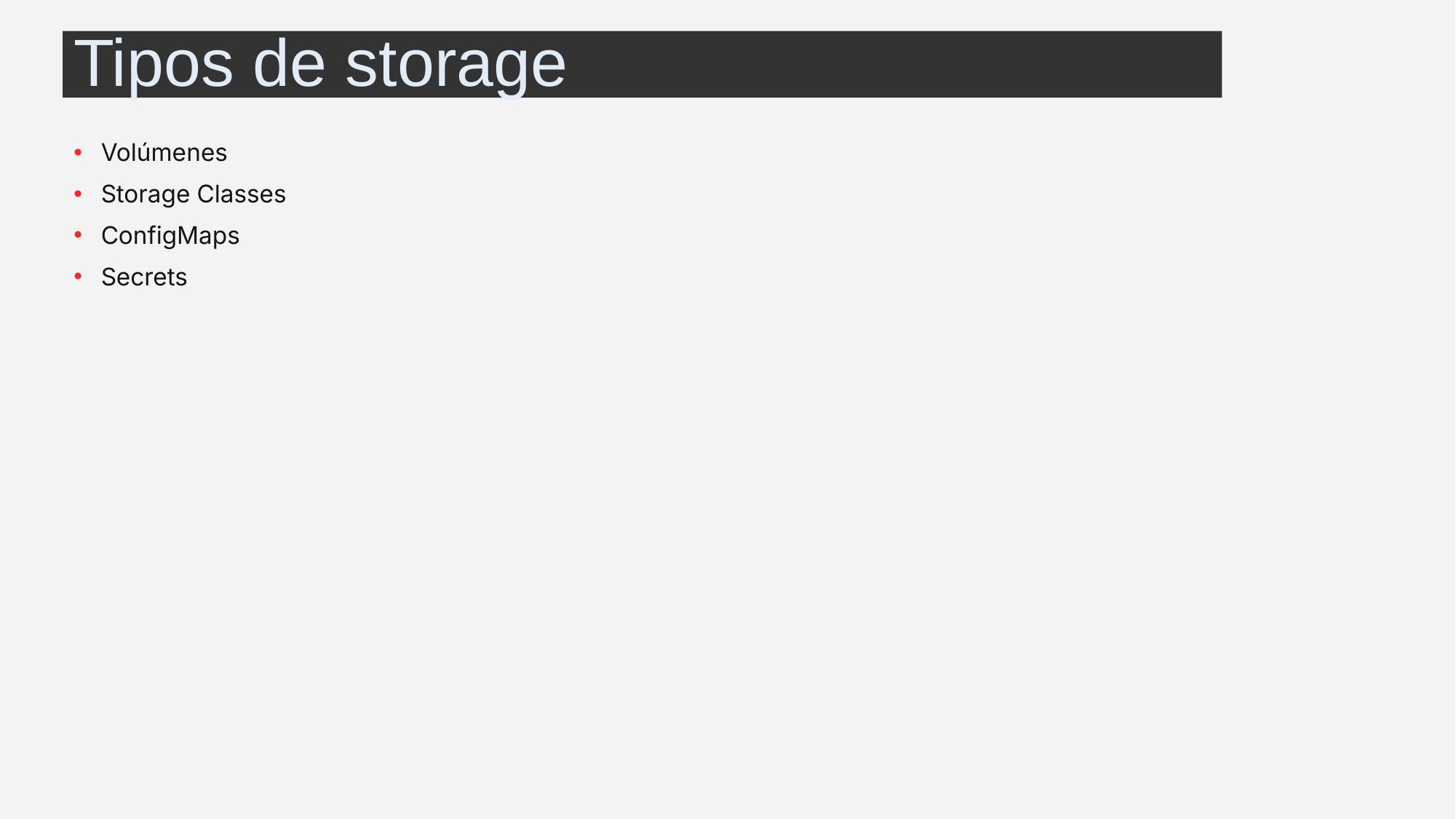

# Tipos de storage
Volúmenes
Storage Classes
ConfigMaps
Secrets